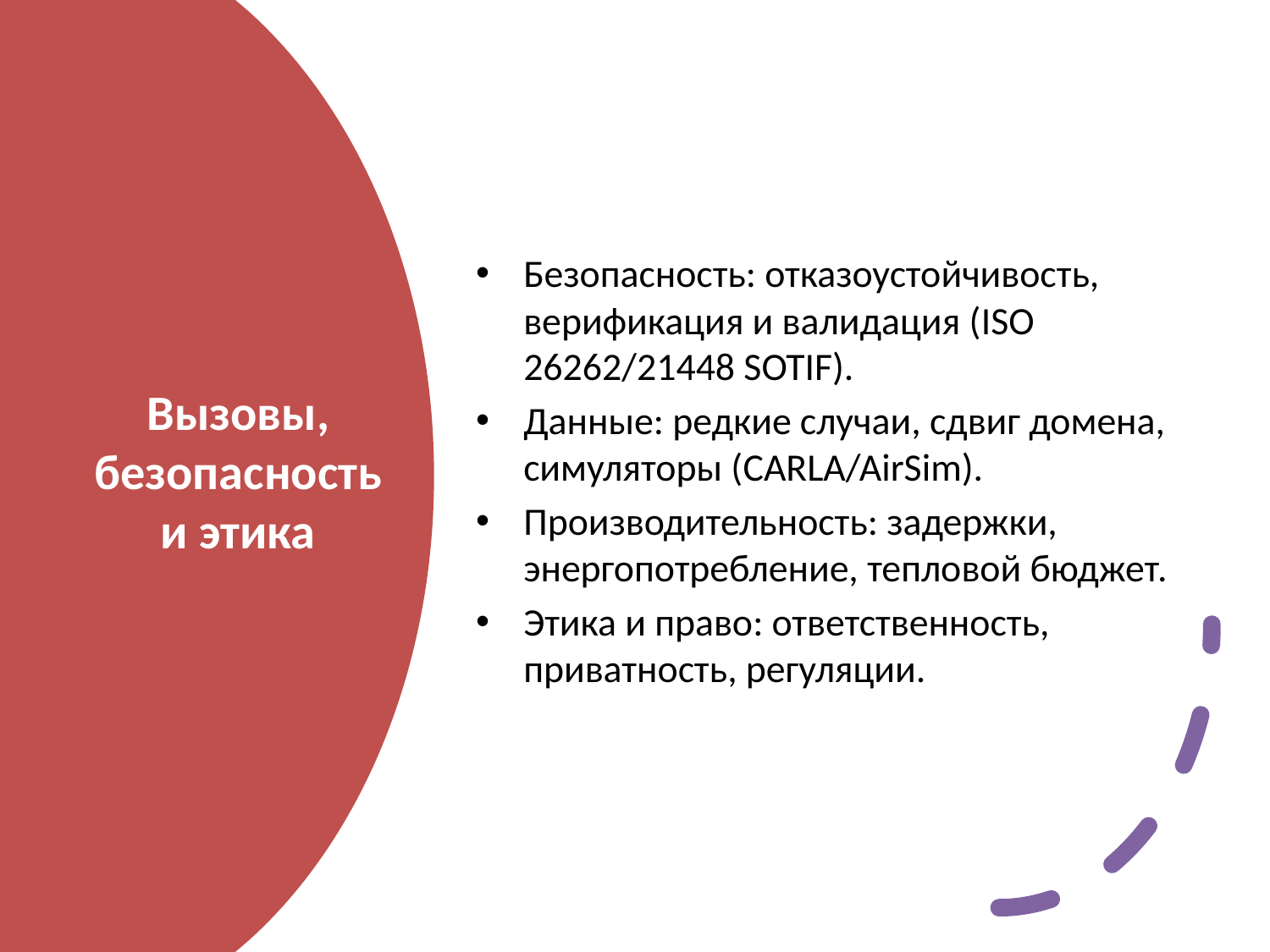

Безопасность: отказоустойчивость, верификация и валидация (ISO 26262/21448 SOTIF).
Данные: редкие случаи, сдвиг домена, симуляторы (CARLA/AirSim).
Производительность: задержки, энергопотребление, тепловой бюджет.
Этика и право: ответственность, приватность, регуляции.
# Вызовы, безопасность и этика